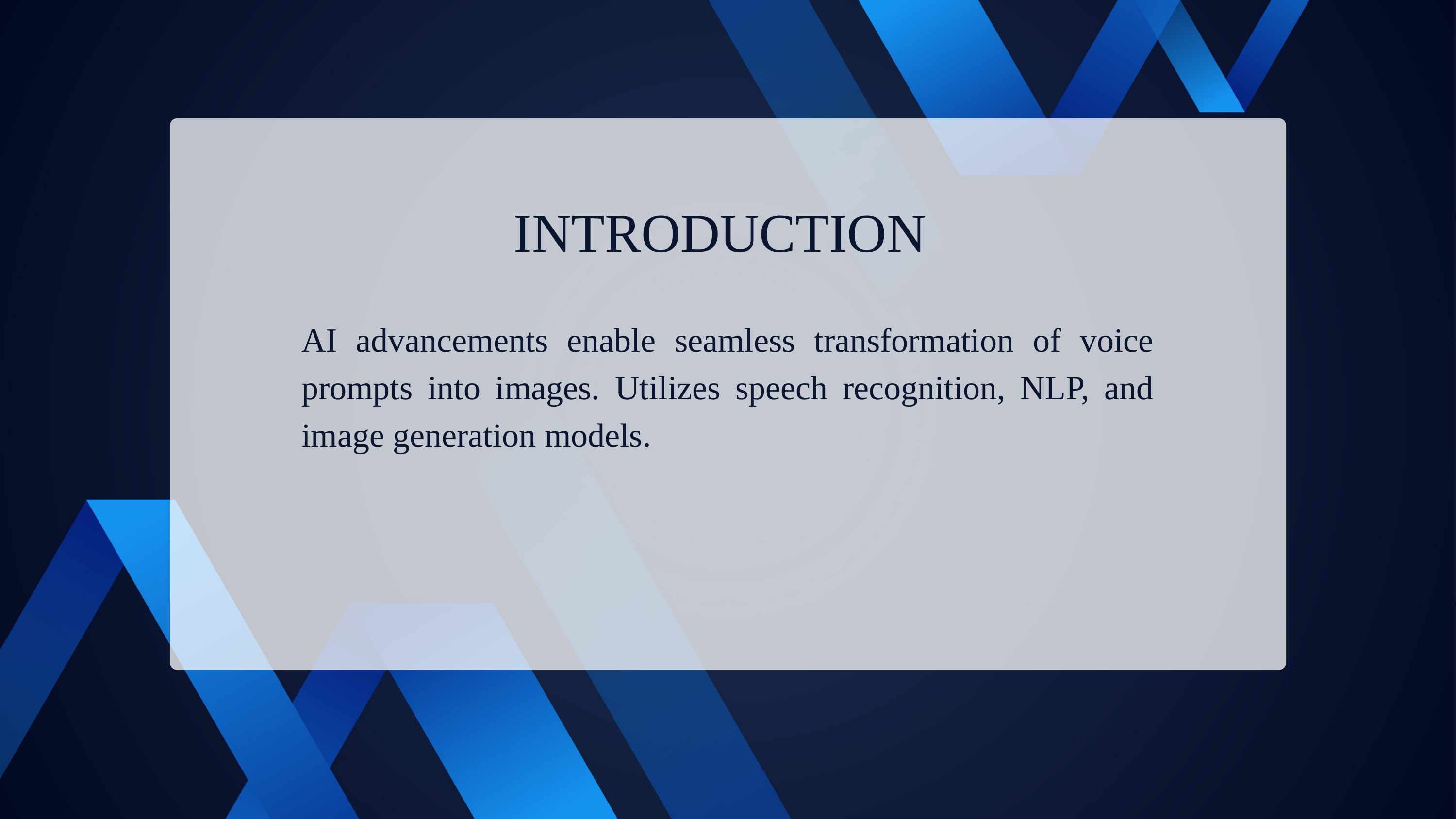

INTRODUCTION

AI advancements enable seamless transformation of voice prompts into images. Utilizes speech recognition, NLP, and image generation models.